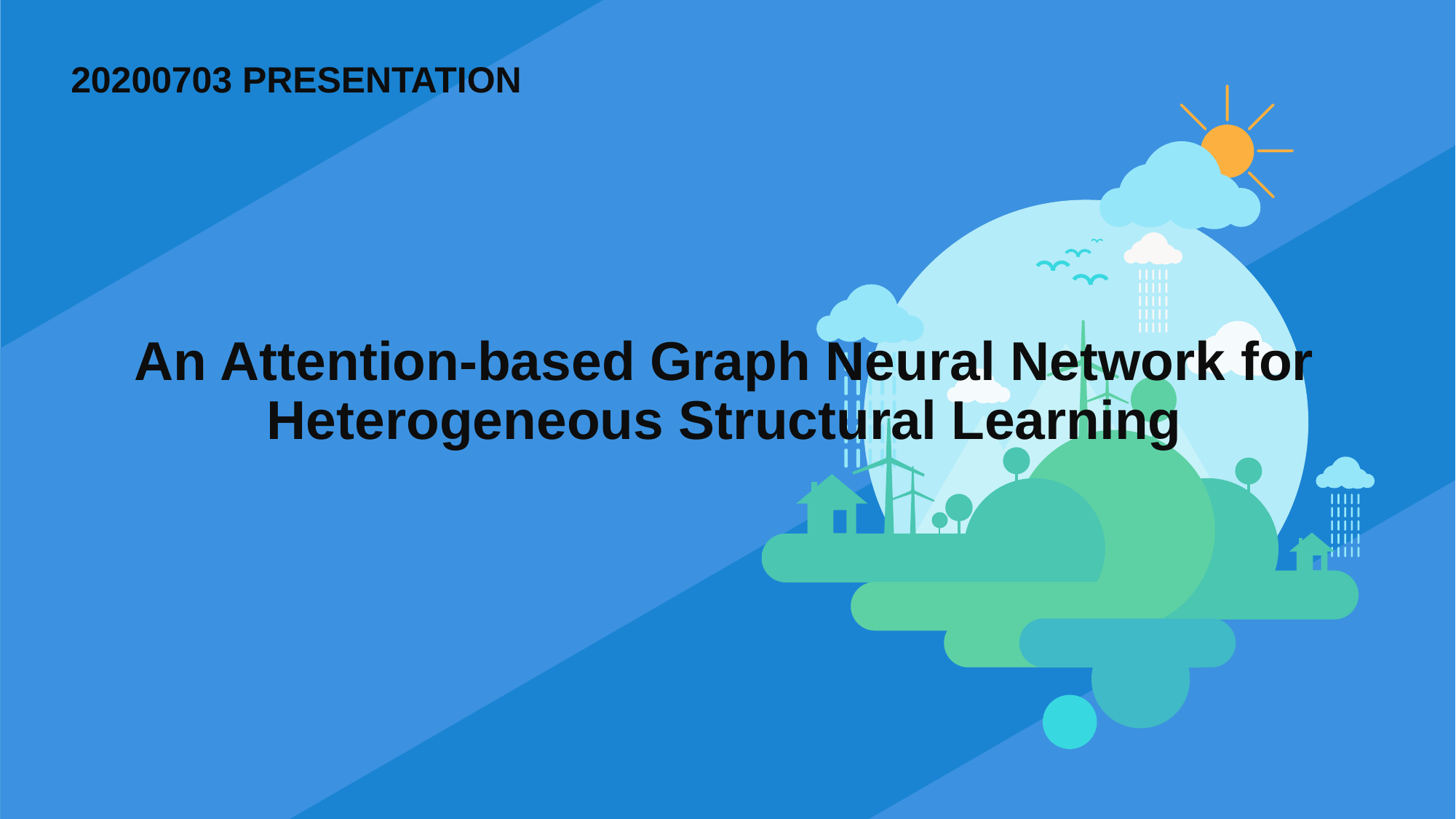

# 20200703 PRESENTATION
An Attention-based Graph Neural Network for
Heterogeneous Structural Learning